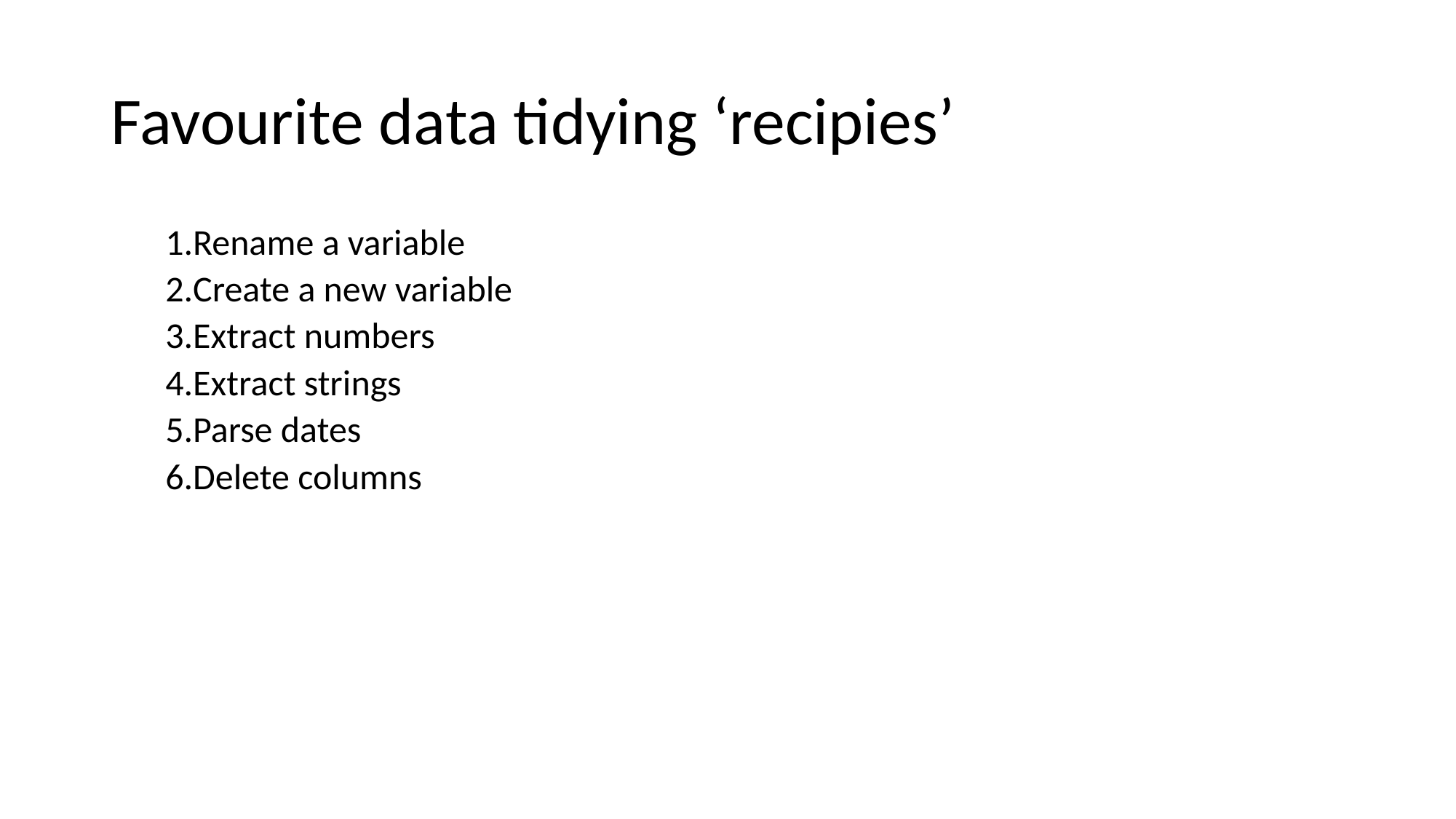

# Favourite data tidying ‘recipies’
Rename a variable
Create a new variable
Extract numbers
Extract strings
Parse dates
Delete columns